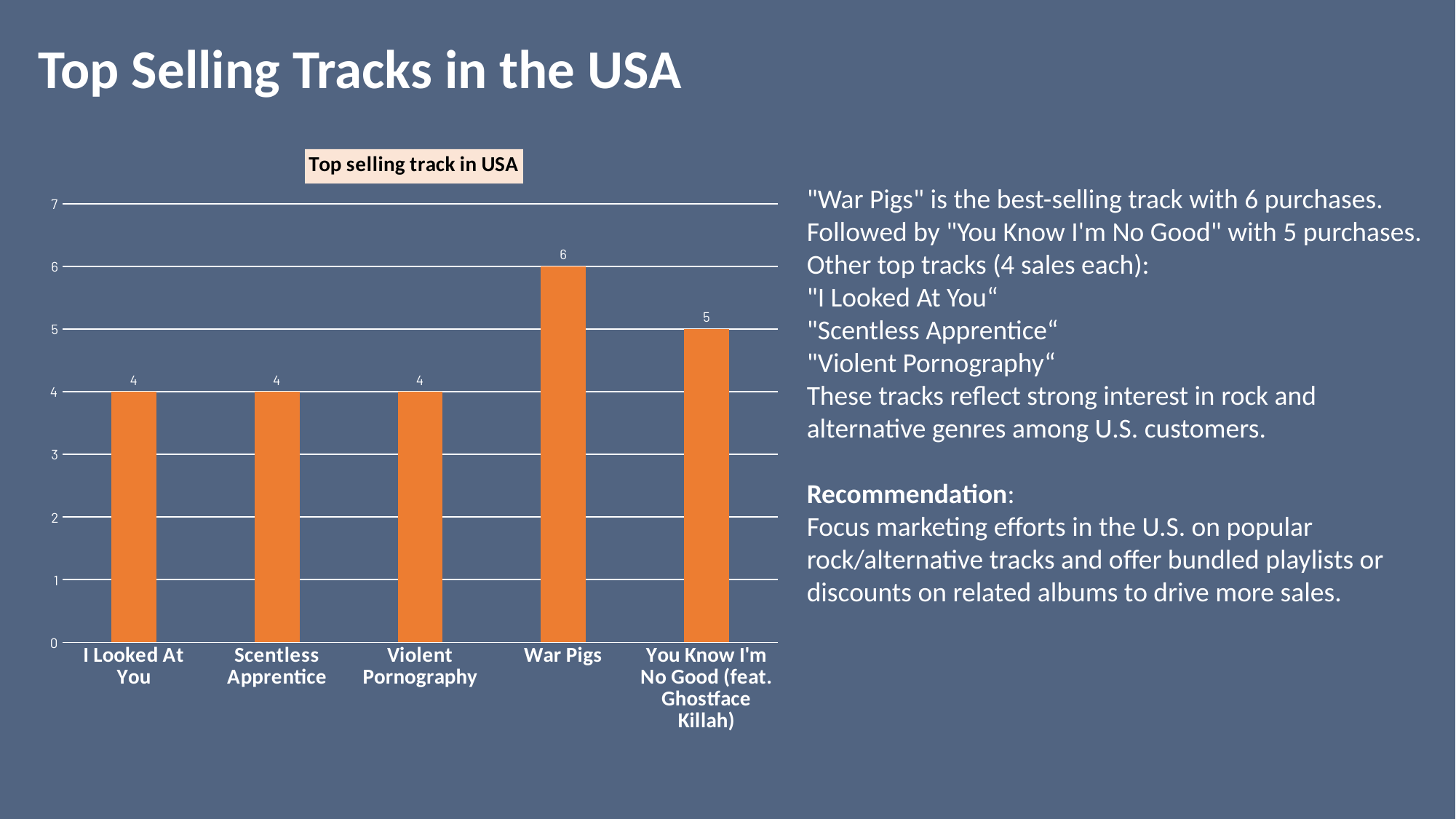

# Top Selling Tracks in the USA

### Chart: Top selling track in USA

| Category | Total |
|---|---|
| I Looked At You | 4.0 |
| Scentless Apprentice | 4.0 |
| Violent Pornography | 4.0 |
| War Pigs | 6.0 |
| You Know I'm No Good (feat. Ghostface Killah) | 5.0 |
"War Pigs" is the best-selling track with 6 purchases.
Followed by "You Know I'm No Good" with 5 purchases.
Other top tracks (4 sales each):
"I Looked At You“
"Scentless Apprentice“
"Violent Pornography“
These tracks reflect strong interest in rock and alternative genres among U.S. customers.

Recommendation:
Focus marketing efforts in the U.S. on popular rock/alternative tracks and offer bundled playlists or discounts on related albums to drive more sales.